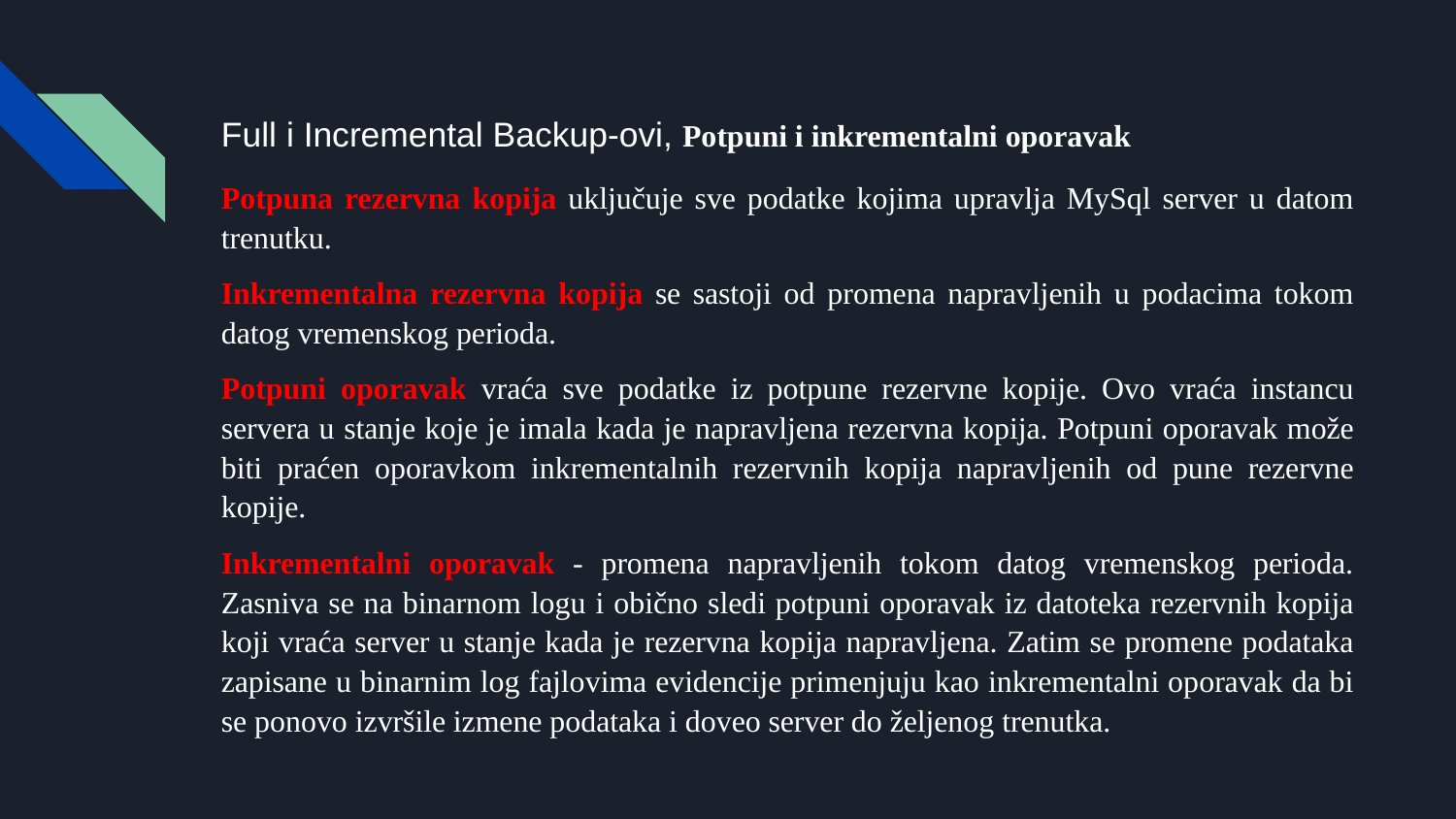

Full i Incremental Backup-ovi, Potpuni i inkrementalni oporavak
Potpuna rezervna kopija uključuje sve podatke kojima upravlja MySql server u datom trenutku.
Inkrementalna rezervna kopija se sastoji od promena napravljenih u podacima tokom datog vremenskog perioda.
Potpuni oporavak vraća sve podatke iz potpune rezervne kopije. Ovo vraća instancu servera u stanje koje je imala kada je napravljena rezervna kopija. Potpuni oporavak može biti praćen oporavkom inkrementalnih rezervnih kopija napravljenih od pune rezervne kopije.
Inkrementalni oporavak - promena napravljenih tokom datog vremenskog perioda. Zasniva se na binarnom logu i obično sledi potpuni oporavak iz datoteka rezervnih kopija koji vraća server u stanje kada je rezervna kopija napravljena. Zatim se promene podataka zapisane u binarnim log fajlovima evidencije primenjuju kao inkrementalni oporavak da bi se ponovo izvršile izmene podataka i doveo server do željenog trenutka.